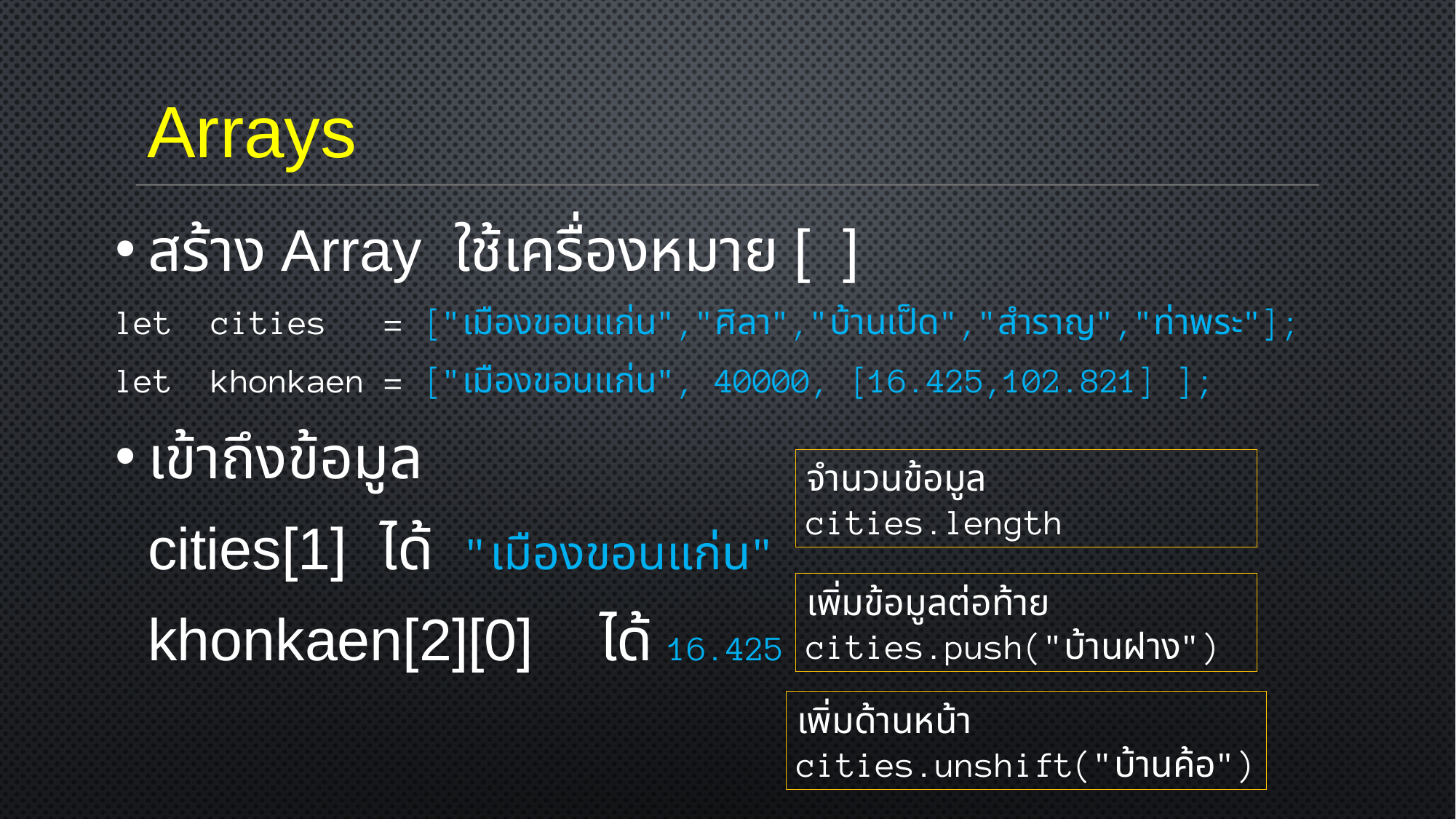

# Arrays
สร้าง Array  ใช้เครื่องหมาย [  ]
let  cities   = ["เมืองขอนแก่น","ศิลา","บ้านเป็ด","สำราญ","ท่าพระ"];
let  khonkaen = ["เมืองขอนแก่น", 40000, [16.425,102.821] ];
เข้าถึงข้อมูล
  cities[1]  ได้  "เมืองขอนแก่น"
  khonkaen[2][0]    ได้ 16.425
จำนวนข้อมูล
cities.length
เพิ่มข้อมูลต่อท้าย
cities.push("บ้านฝาง")
เพิ่มด้านหน้า
cities.unshift("บ้านค้อ")